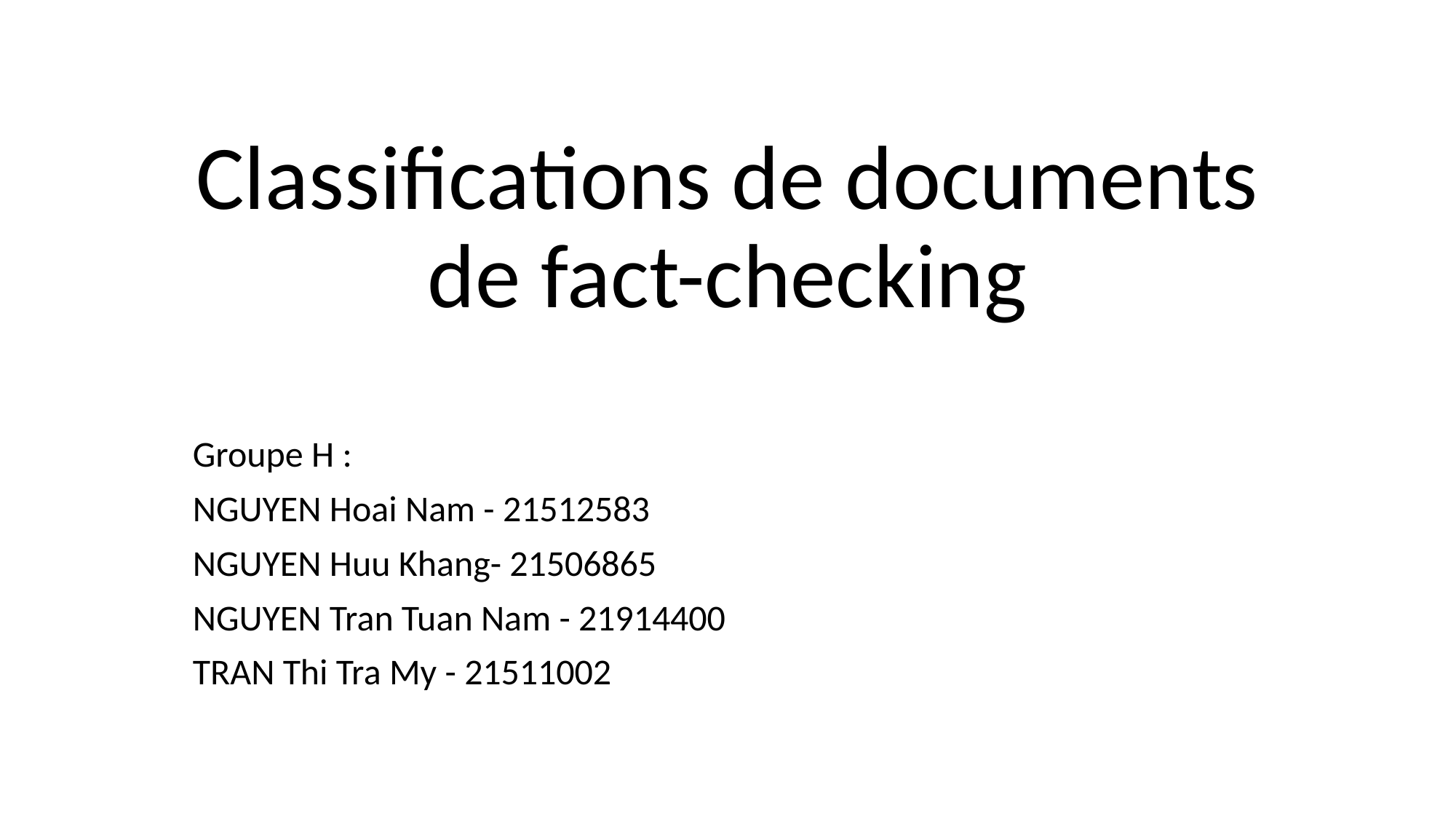

# Classifications de documents de fact-checking
Groupe H :
NGUYEN Hoai Nam - 21512583
NGUYEN Huu Khang- 21506865
NGUYEN Tran Tuan Nam - 21914400
TRAN Thi Tra My - 21511002